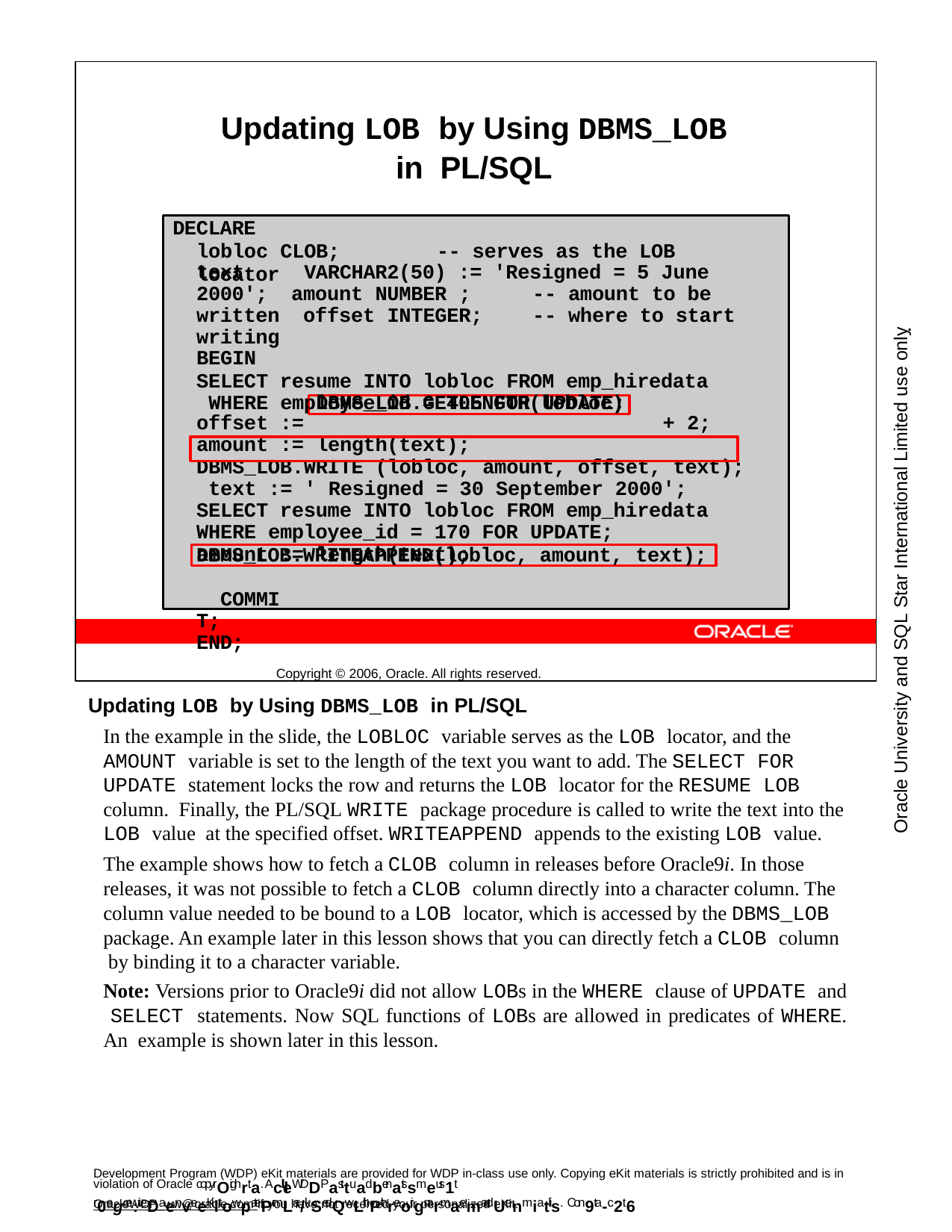

Updating LOB by Using DBMS_LOB in  PL/SQL

Copyright © 2006, Oracle. All rights reserved.

DECLARE
lobloc CLOB;	-- serves as the LOB locator
text	VARCHAR2(50) := 'Resigned = 5 June 2000';  amount NUMBER ;	-- amount to be written  offset INTEGER;	-- where to start writing
BEGIN
SELECT resume INTO lobloc FROM emp_hiredata  WHERE employee_id = 405 FOR UPDATE;
offset :=	+ 2;
amount := length(text);
DBMS_LOB.WRITE (lobloc, amount, offset, text);  text := ' Resigned = 30 September 2000';  SELECT resume INTO lobloc FROM emp_hiredata  WHERE employee_id = 170 FOR UPDATE;
amount := length(text);

COMMIT;  END;
Oracle University and SQL Star International Limited use onlyฺ
DBMS_LOB.GETLENGTH(lobloc)

DBMS_LOB.WRITEAPPEND(lobloc, amount, text);

Updating LOB by Using DBMS_LOB in PL/SQL
In the example in the slide, the LOBLOC variable serves as the LOB locator, and the  AMOUNT variable is set to the length of the text you want to add. The SELECT FOR  UPDATE statement locks the row and returns the LOB locator for the RESUME LOB column.  Finally, the PL/SQL WRITE package procedure is called to write the text into the LOB value  at the specified offset. WRITEAPPEND appends to the existing LOB value.
The example shows how to fetch a CLOB column in releases before Oracle9i. In those  releases, it was not possible to fetch a CLOB column directly into a character column. The  column value needed to be bound to a LOB locator, which is accessed by the DBMS_LOB  package. An example later in this lesson shows that you can directly fetch a CLOB column  by binding it to a character variable.
Note: Versions prior to Oracle9i did not allow LOBs in the WHERE clause of UPDATE and  SELECT statements. Now SQL functions of LOBs are allowed in predicates of WHERE. An  example is shown later in this lesson.
Development Program (WDP) eKit materials are provided for WDP in-class use only. Copying eKit materials is strictly prohibited and is in
violation of Oracle copyrOighrta. AcllleWDDPasttuadbenatssmeus1t r0egce:iveDaenveeKiltowpatePrmLar/kSedQwLithPthreoir gnarmaemandUenmiatils. Con9ta-c2t6
OracleWDP_ww@oracle.com if you have not received your personalized eKit.